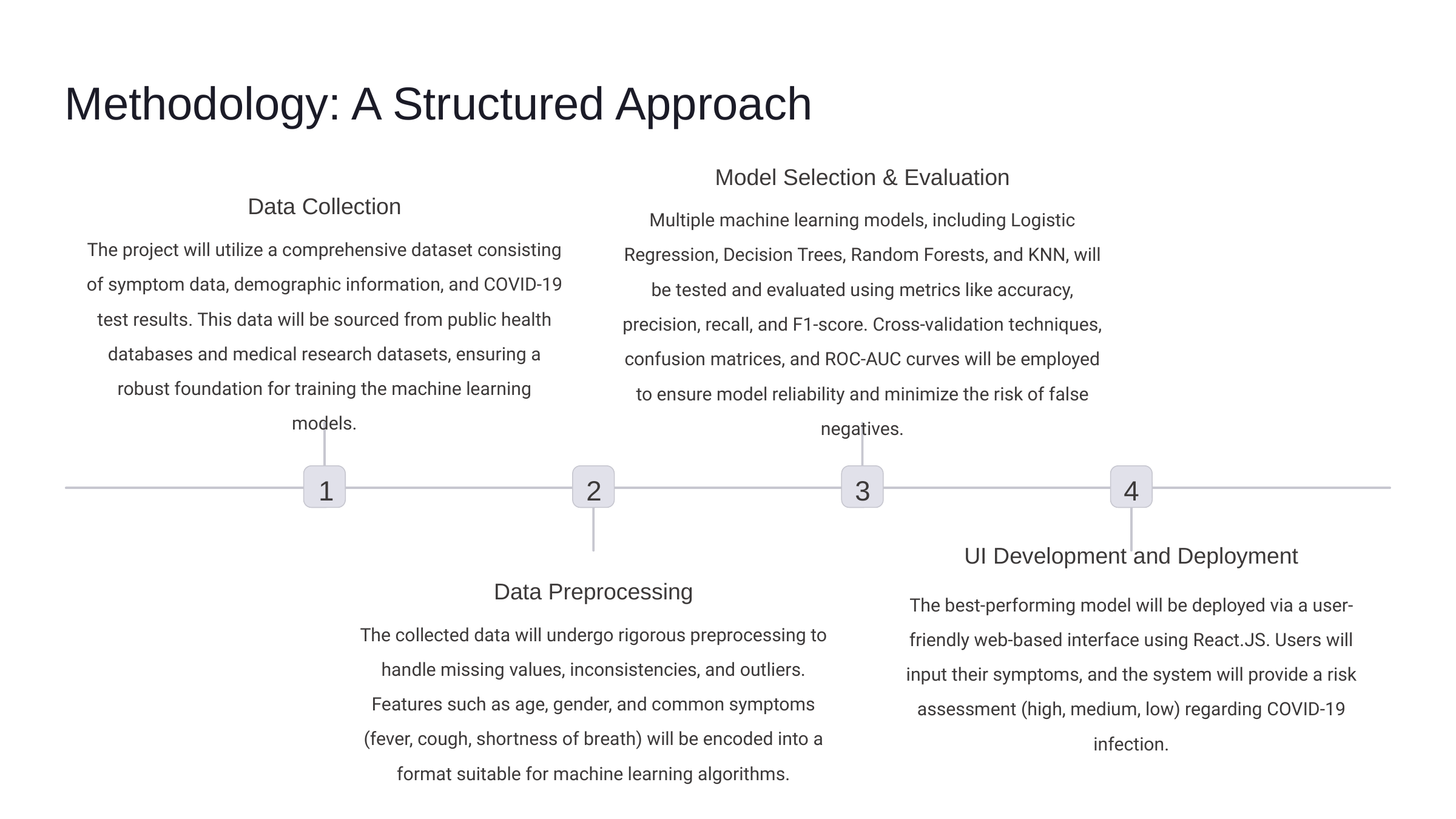

Methodology: A Structured Approach
Model Selection & Evaluation
Data Collection
Multiple machine learning models, including Logistic Regression, Decision Trees, Random Forests, and KNN, will be tested and evaluated using metrics like accuracy, precision, recall, and F1-score. Cross-validation techniques, confusion matrices, and ROC-AUC curves will be employed to ensure model reliability and minimize the risk of false negatives.
The project will utilize a comprehensive dataset consisting of symptom data, demographic information, and COVID-19 test results. This data will be sourced from public health databases and medical research datasets, ensuring a robust foundation for training the machine learning models.

1
2
3
4

UI Development and Deployment
Data Preprocessing
The best-performing model will be deployed via a user-friendly web-based interface using React.JS. Users will input their symptoms, and the system will provide a risk assessment (high, medium, low) regarding COVID-19 infection.
The collected data will undergo rigorous preprocessing to handle missing values, inconsistencies, and outliers. Features such as age, gender, and common symptoms (fever, cough, shortness of breath) will be encoded into a format suitable for machine learning algorithms.